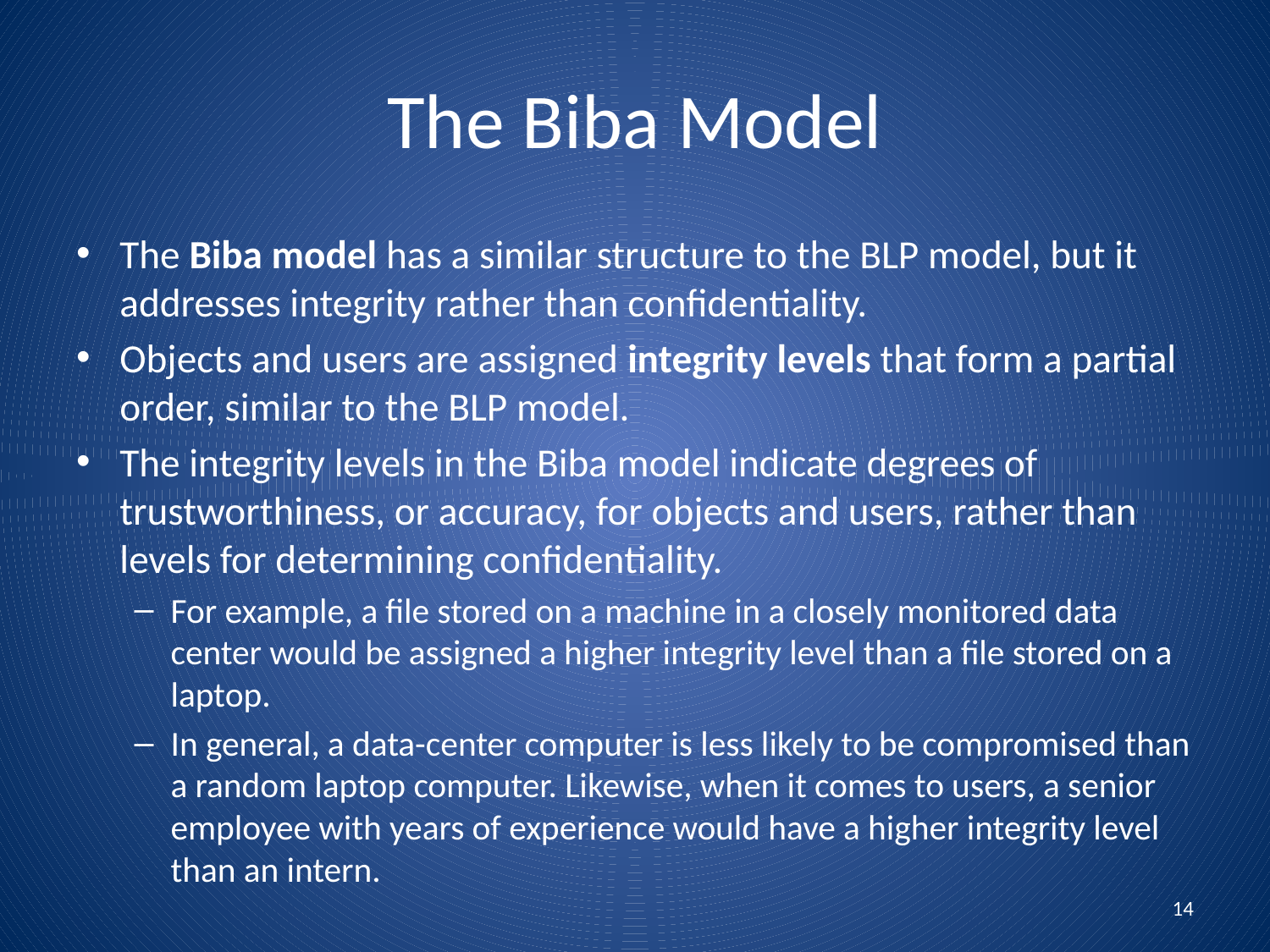

# The Biba Model
The Biba model has a similar structure to the BLP model, but it addresses integrity rather than confidentiality.
Objects and users are assigned integrity levels that form a partial order, similar to the BLP model.
The integrity levels in the Biba model indicate degrees of trustworthiness, or accuracy, for objects and users, rather than levels for determining confidentiality.
For example, a file stored on a machine in a closely monitored data center would be assigned a higher integrity level than a file stored on a laptop.
In general, a data-center computer is less likely to be compromised than a random laptop computer. Likewise, when it comes to users, a senior employee with years of experience would have a higher integrity level than an intern.
14